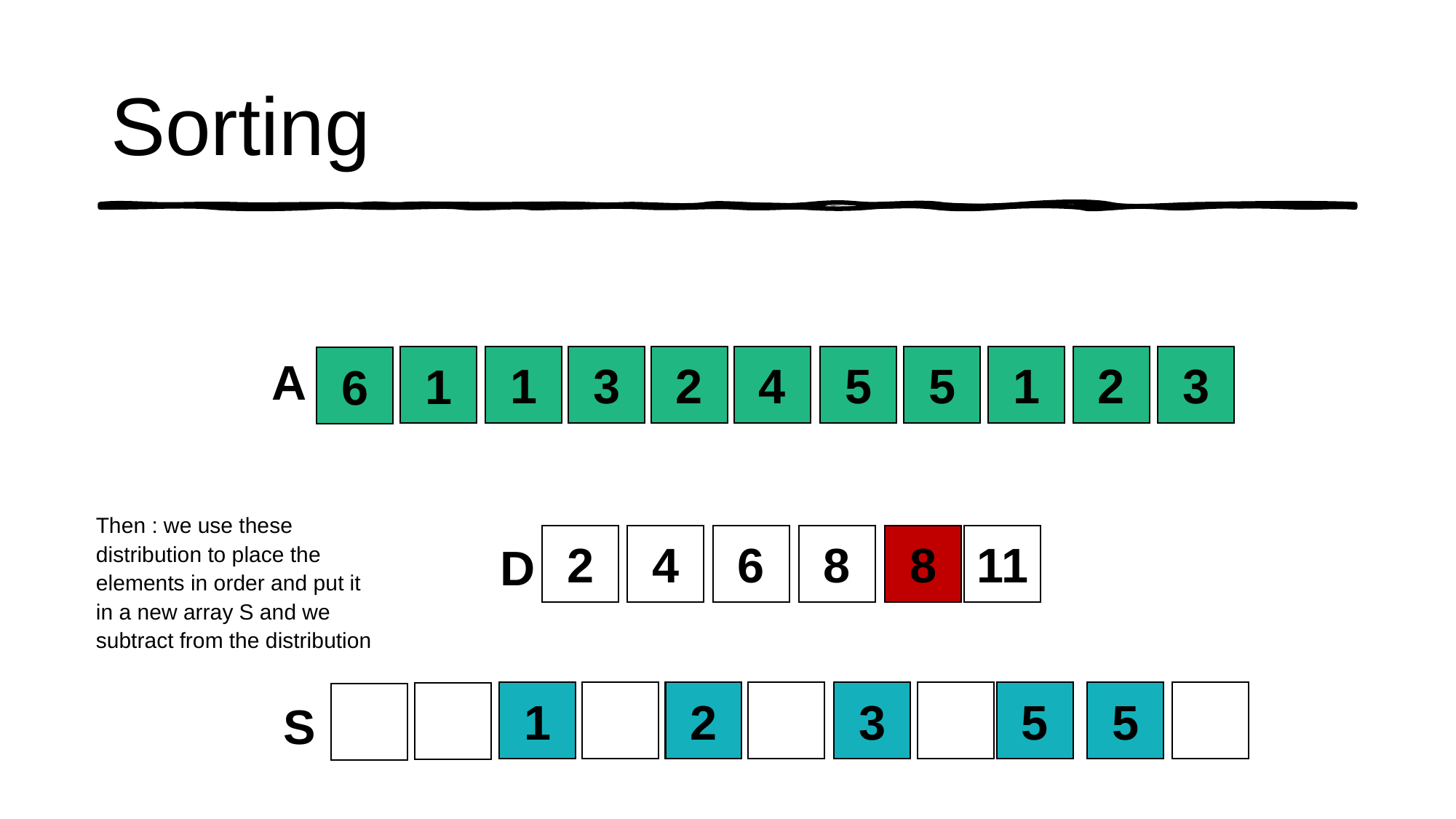

# Sorting
A
1
3
2
4
5
5
1
2
3
1
6
Then : we use these distribution to place the elements in order and put it in a new array S and we subtract from the distribution
2
4
6
8
8
11
D
1

2

3

5
5

S